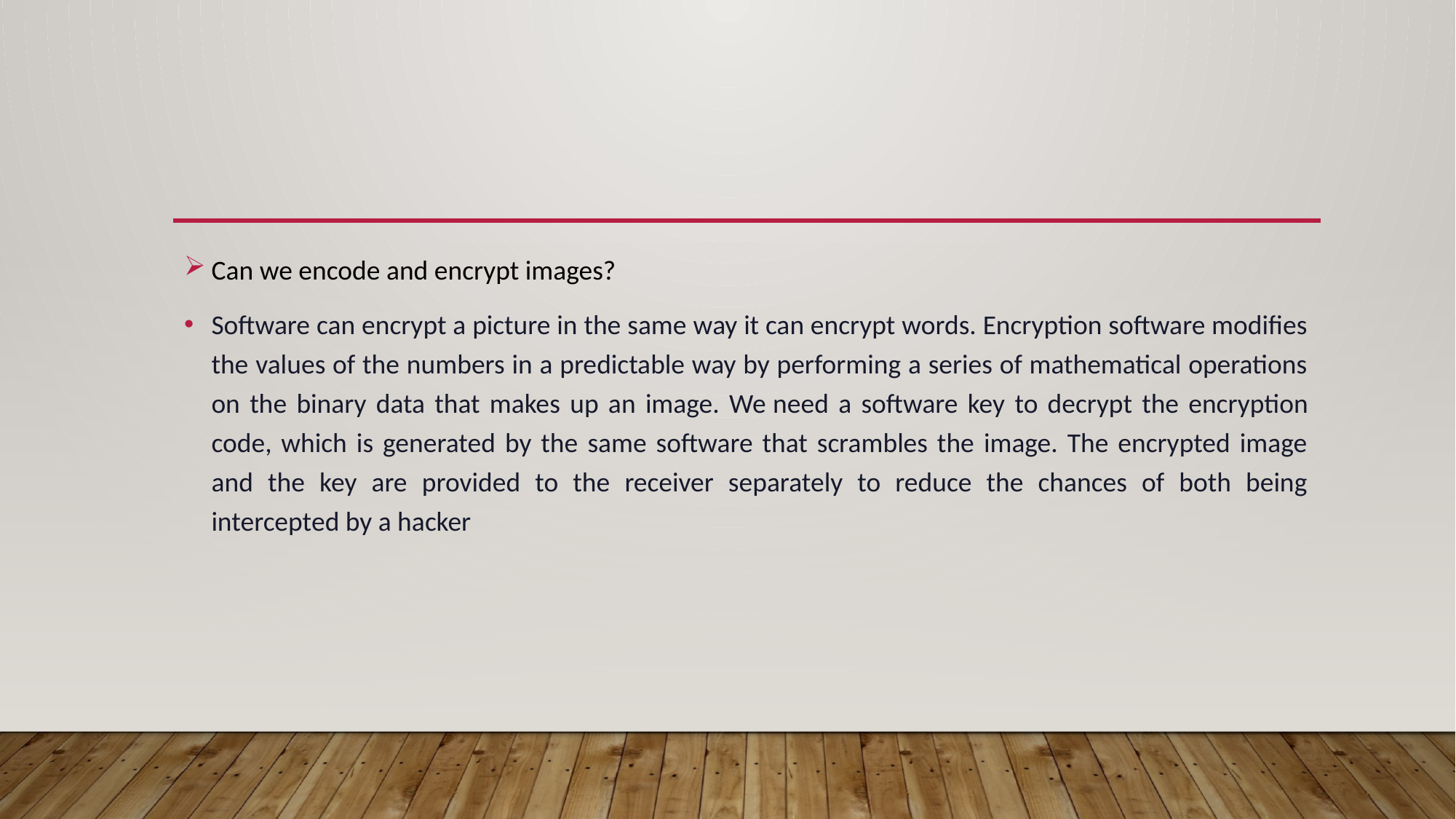

Can we encode and encrypt images?
Software can encrypt a picture in the same way it can encrypt words. Encryption software modifies the values of the numbers in a predictable way by performing a series of mathematical operations on the binary data that makes up an image. We need a software key to decrypt the encryption code, which is generated by the same software that scrambles the image. The encrypted image and the key are provided to the receiver separately to reduce the chances of both being intercepted by a hacker